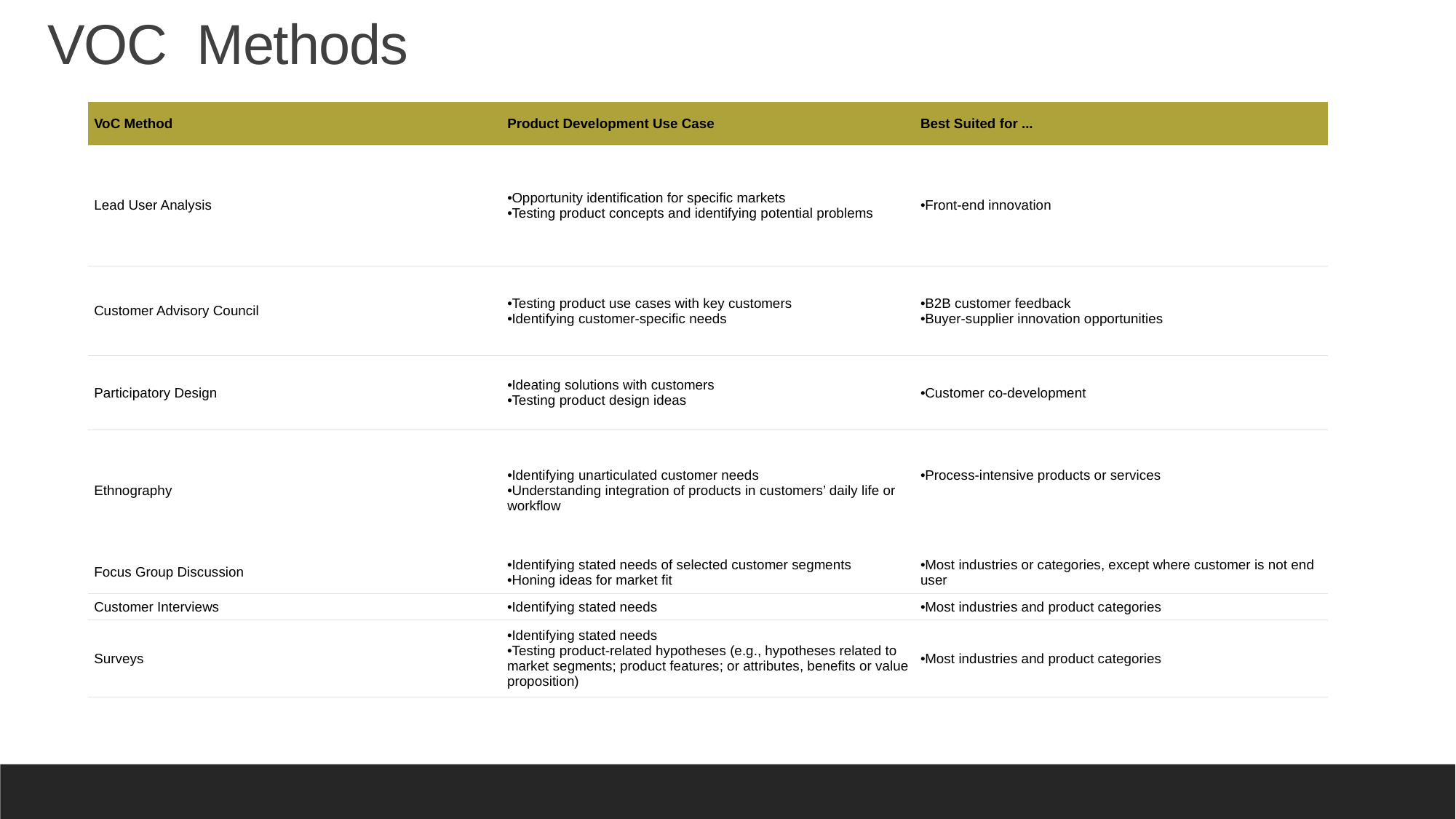

# VOC  Methods
| VoC Method | Product Development Use Case | Best Suited for ... |
| --- | --- | --- |
| Lead User Analysis | Opportunity identification for specific markets Testing product concepts and identifying potential problems | Front-end innovation |
| Customer Advisory Council | Testing product use cases with key customers Identifying customer-specific needs | B2B customer feedback Buyer-supplier innovation opportunities |
| Participatory Design | Ideating solutions with customers Testing product design ideas | Customer co-development |
| Ethnography | Identifying unarticulated customer needs Understanding integration of products in customers’ daily life or workflow | Process-intensive products or services |
| Focus Group Discussion | Identifying stated needs of selected customer segments Honing ideas for market fit | Most industries or categories, except where customer is not end user |
| --- | --- | --- |
| Customer Interviews | Identifying stated needs | Most industries and product categories |
| Surveys | Identifying stated needs Testing product-related hypotheses (e.g., hypotheses related to market segments; product features; or attributes, benefits or value proposition) | Most industries and product categories |